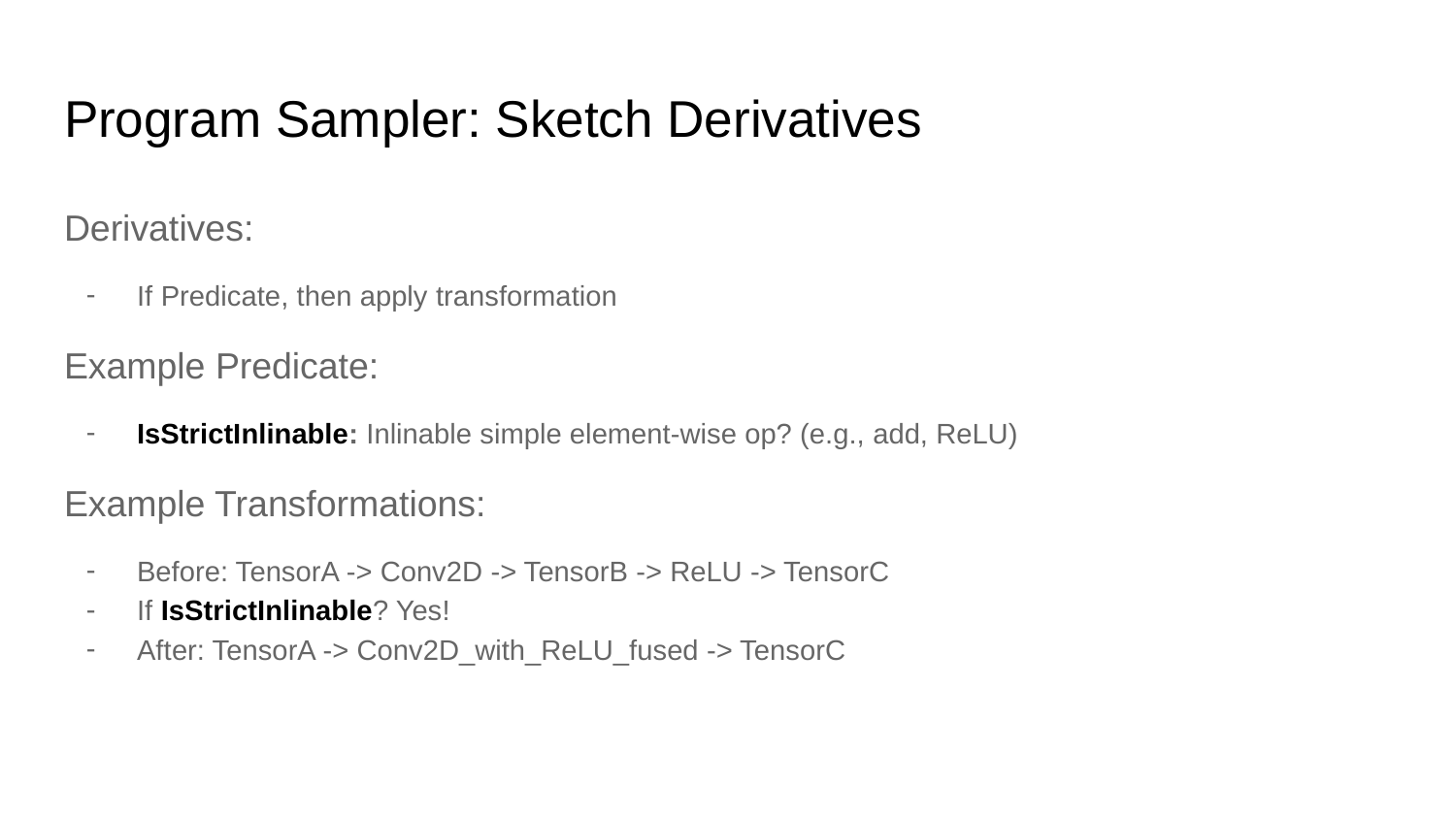

# Program Sampler: Sketch Derivatives
Derivatives:
If Predicate, then apply transformation
Example Predicate:
IsStrictInlinable: Inlinable simple element-wise op? (e.g., add, ReLU)
Example Transformations:
Before: TensorA -> Conv2D -> TensorB -> ReLU -> TensorC
If IsStrictInlinable? Yes!
After: TensorA -> Conv2D_with_ReLU_fused -> TensorC